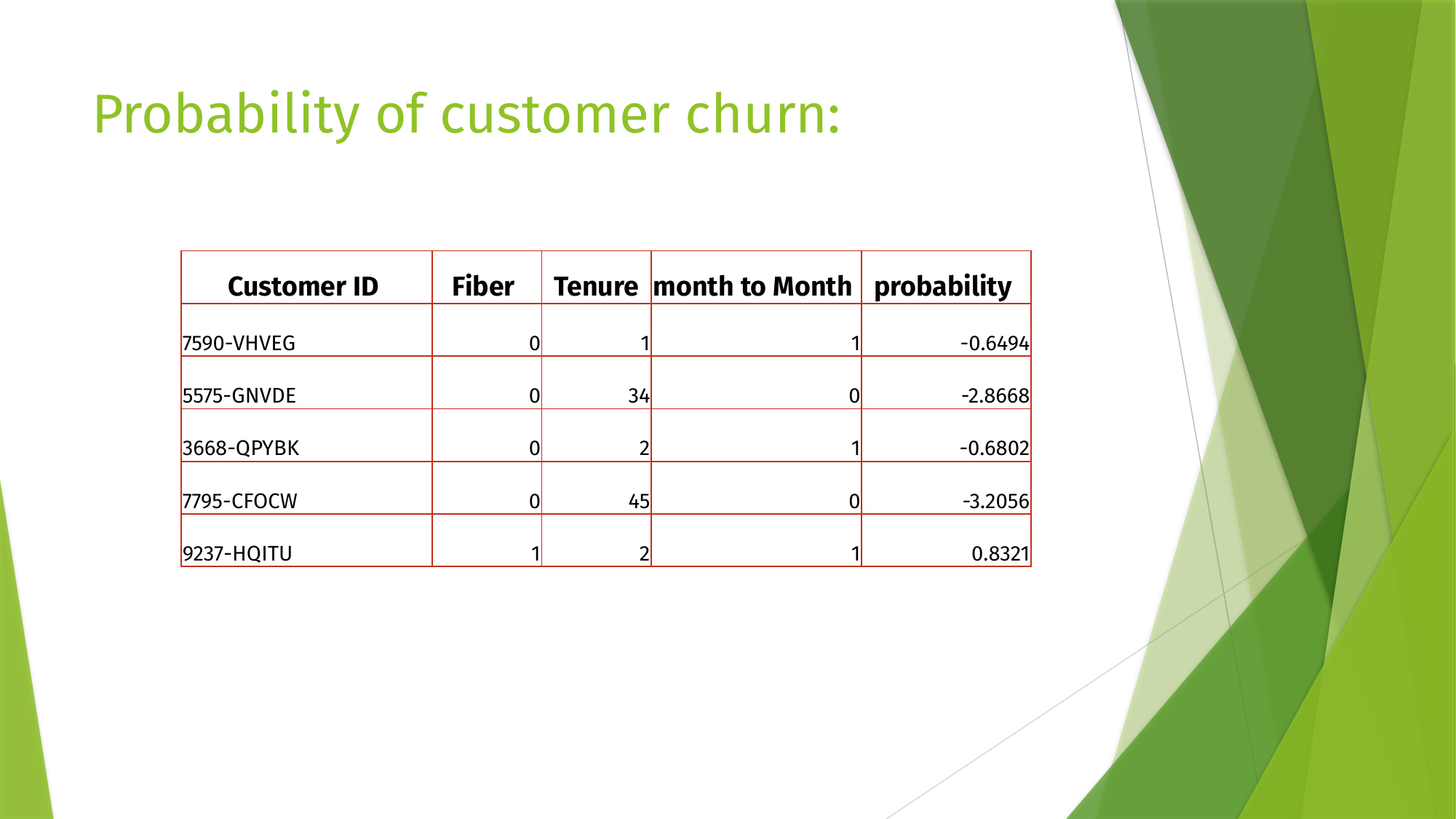

# Probability of customer churn:
| Customer ID | Fiber | Tenure | month to Month | probability |
| --- | --- | --- | --- | --- |
| 7590-VHVEG | 0 | 1 | 1 | -0.6494 |
| 5575-GNVDE | 0 | 34 | 0 | -2.8668 |
| 3668-QPYBK | 0 | 2 | 1 | -0.6802 |
| 7795-CFOCW | 0 | 45 | 0 | -3.2056 |
| 9237-HQITU | 1 | 2 | 1 | 0.8321 |